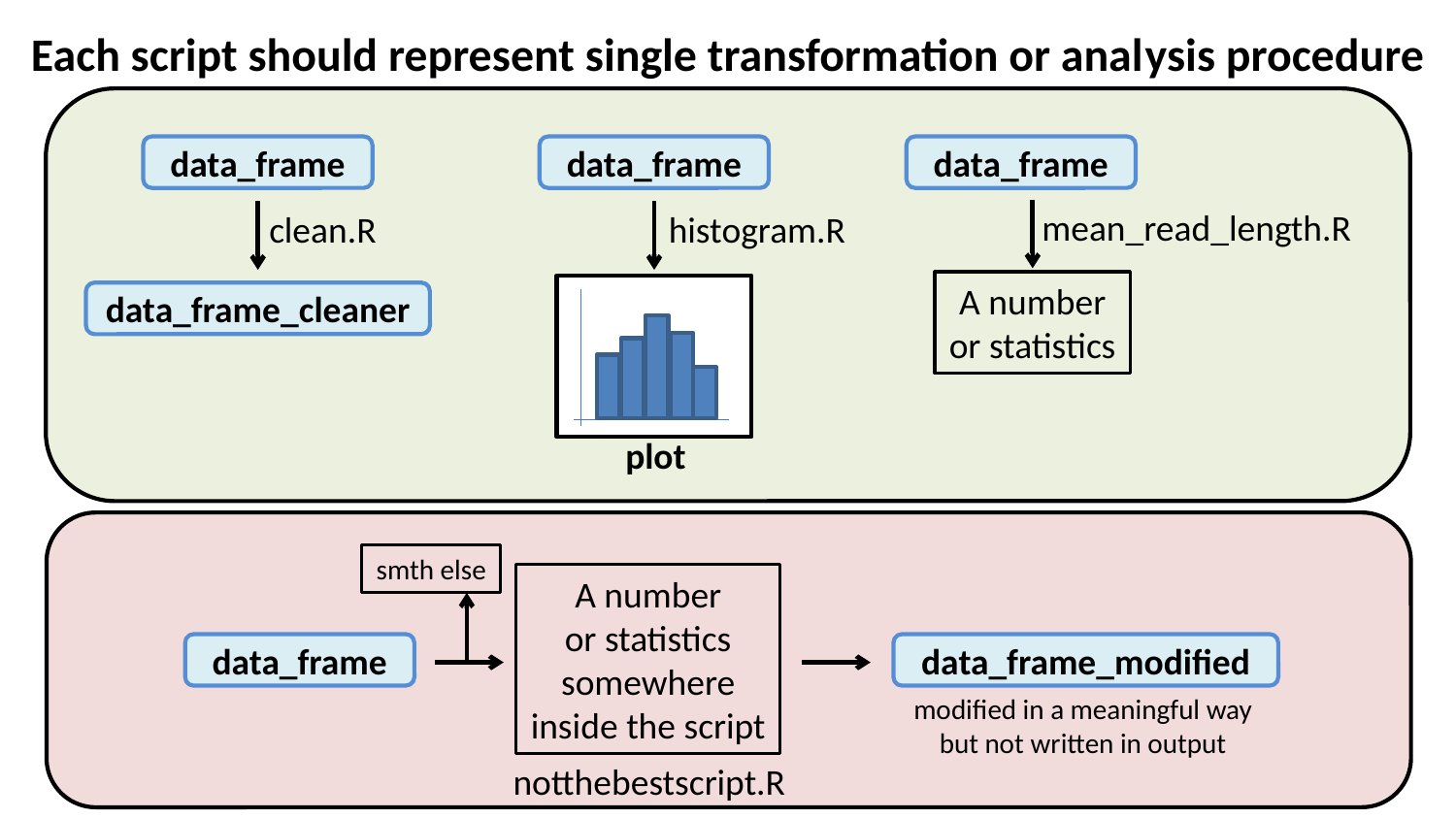

Each script should represent single transformation or analysis procedure

data_frame
data_frame
data_frame
mean_read_length.R
histogram.R
clean.R
A number
or statistics

data_frame_cleaner

plot

smth else
A number
or statistics
somewhere
inside the script
data_frame_modified
data_frame
modified in a meaningful way
but not written in output
notthebestscript.R